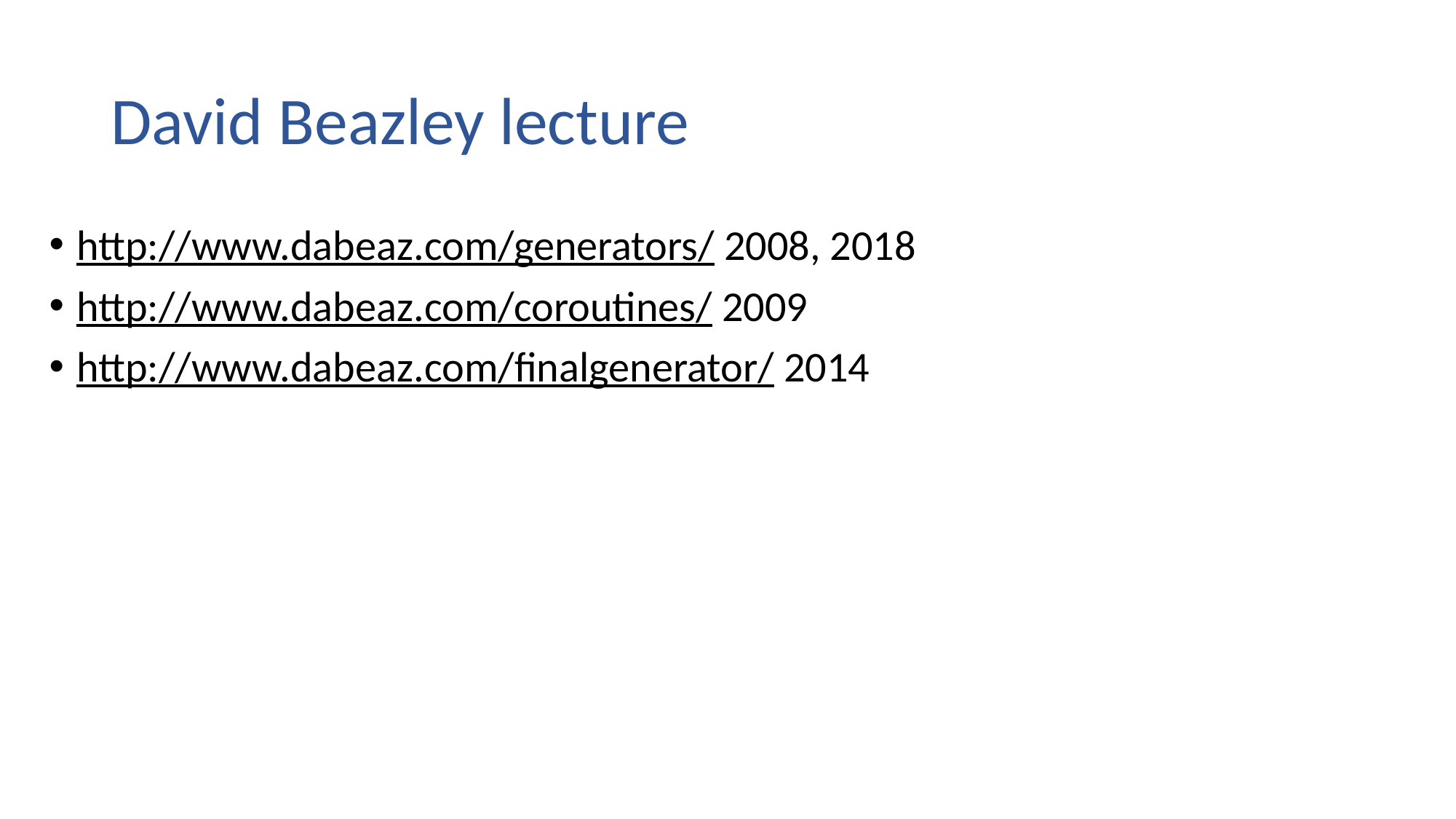

# David Beazley lecture
http://www.dabeaz.com/generators/ 2008, 2018
http://www.dabeaz.com/coroutines/ 2009
http://www.dabeaz.com/finalgenerator/ 2014